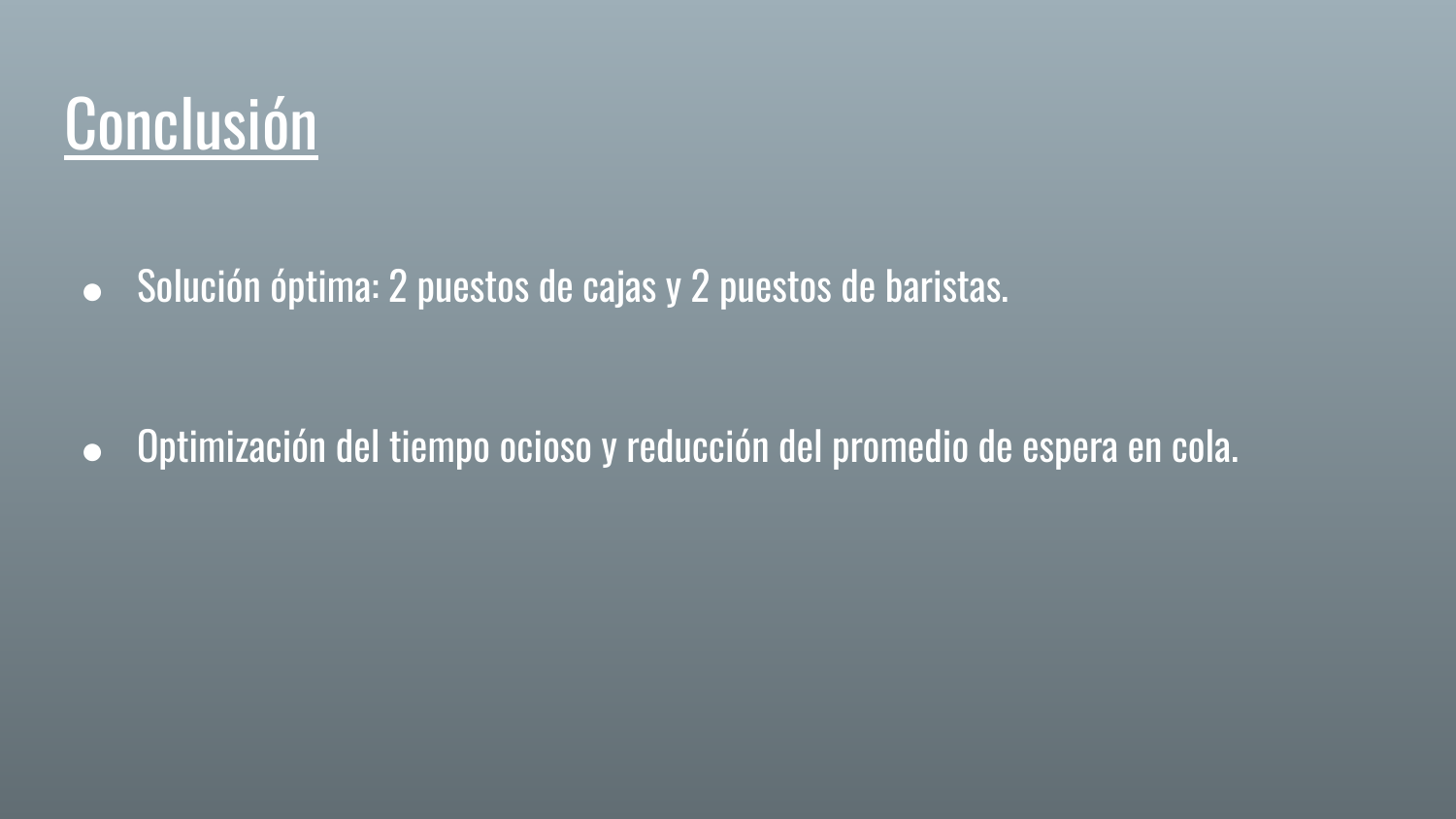

# Conclusión
Solución óptima: 2 puestos de cajas y 2 puestos de baristas.

Optimización del tiempo ocioso y reducción del promedio de espera en cola.